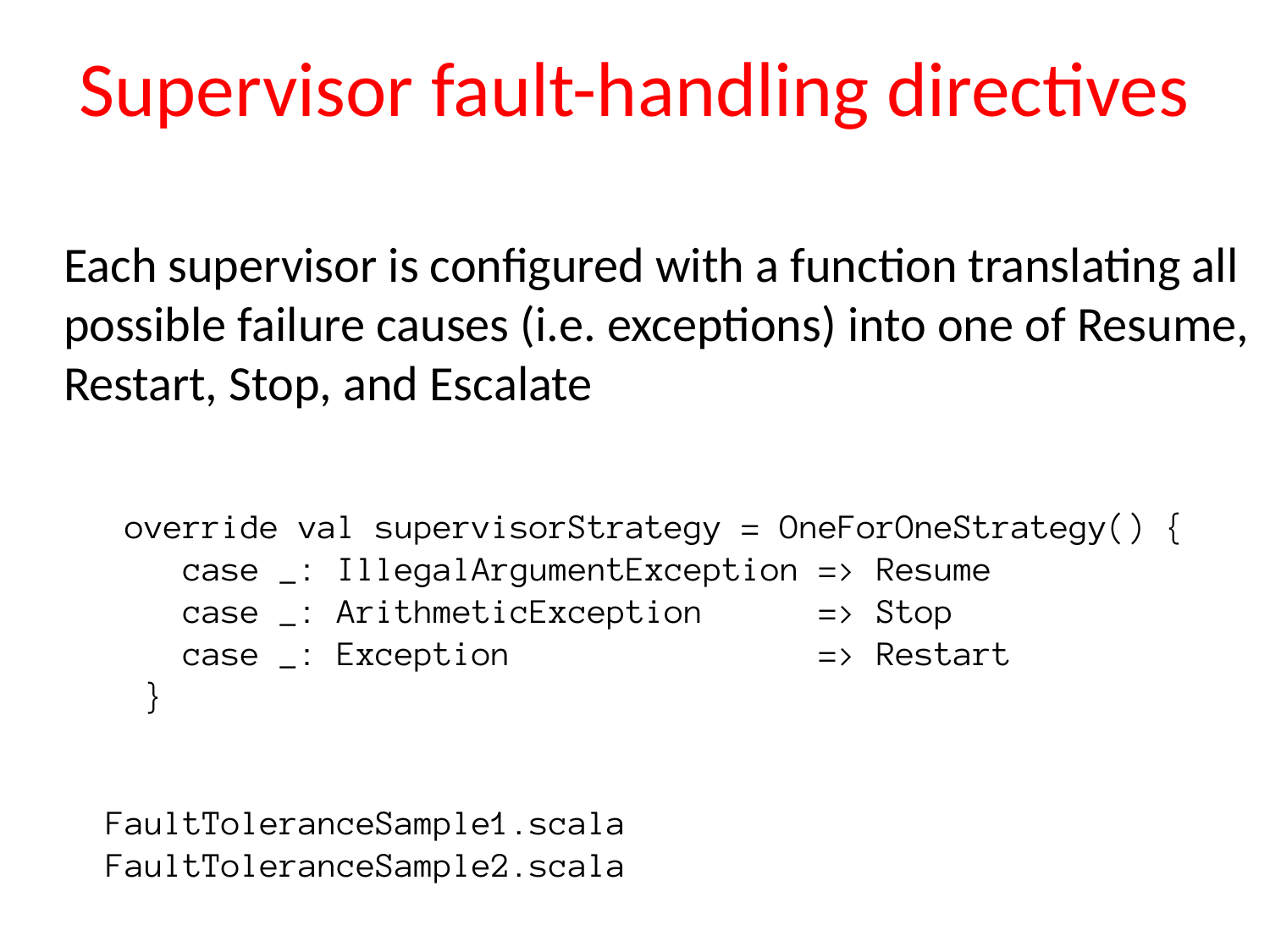

# Supervisor fault-handling directives
Each supervisor is configured with a function translating all possible failure causes (i.e. exceptions) into one of Resume, Restart, Stop, and Escalate

 override val supervisorStrategy = OneForOneStrategy() {
    case _: IllegalArgumentException => Resume
    case _: ArithmeticException      => Stop
    case _: Exception                => Restart
  }

FaultToleranceSample1.scala
FaultToleranceSample2.scala